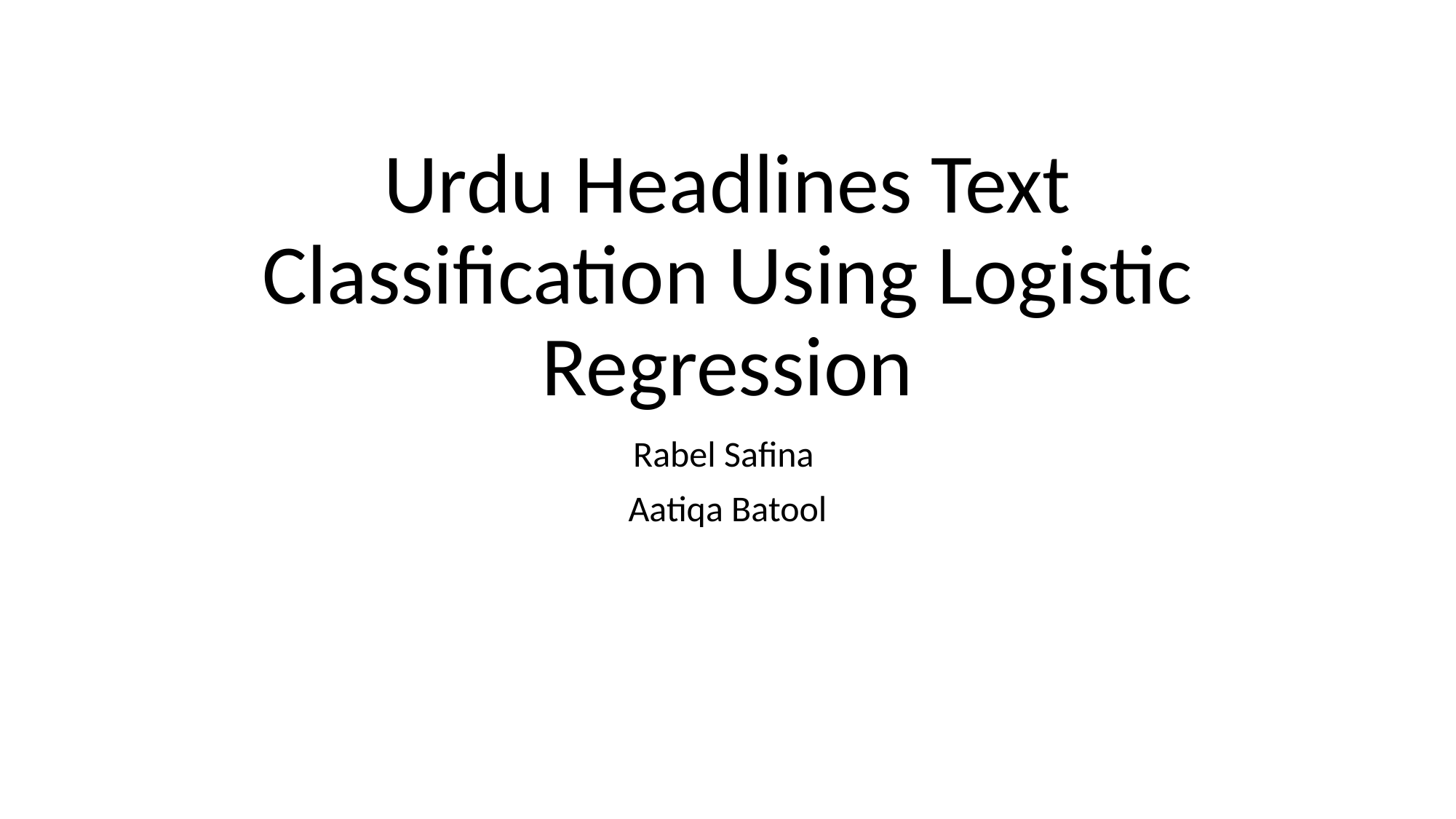

# Urdu Headlines Text Classification Using Logistic Regression
Rabel Safina
Aatiqa Batool